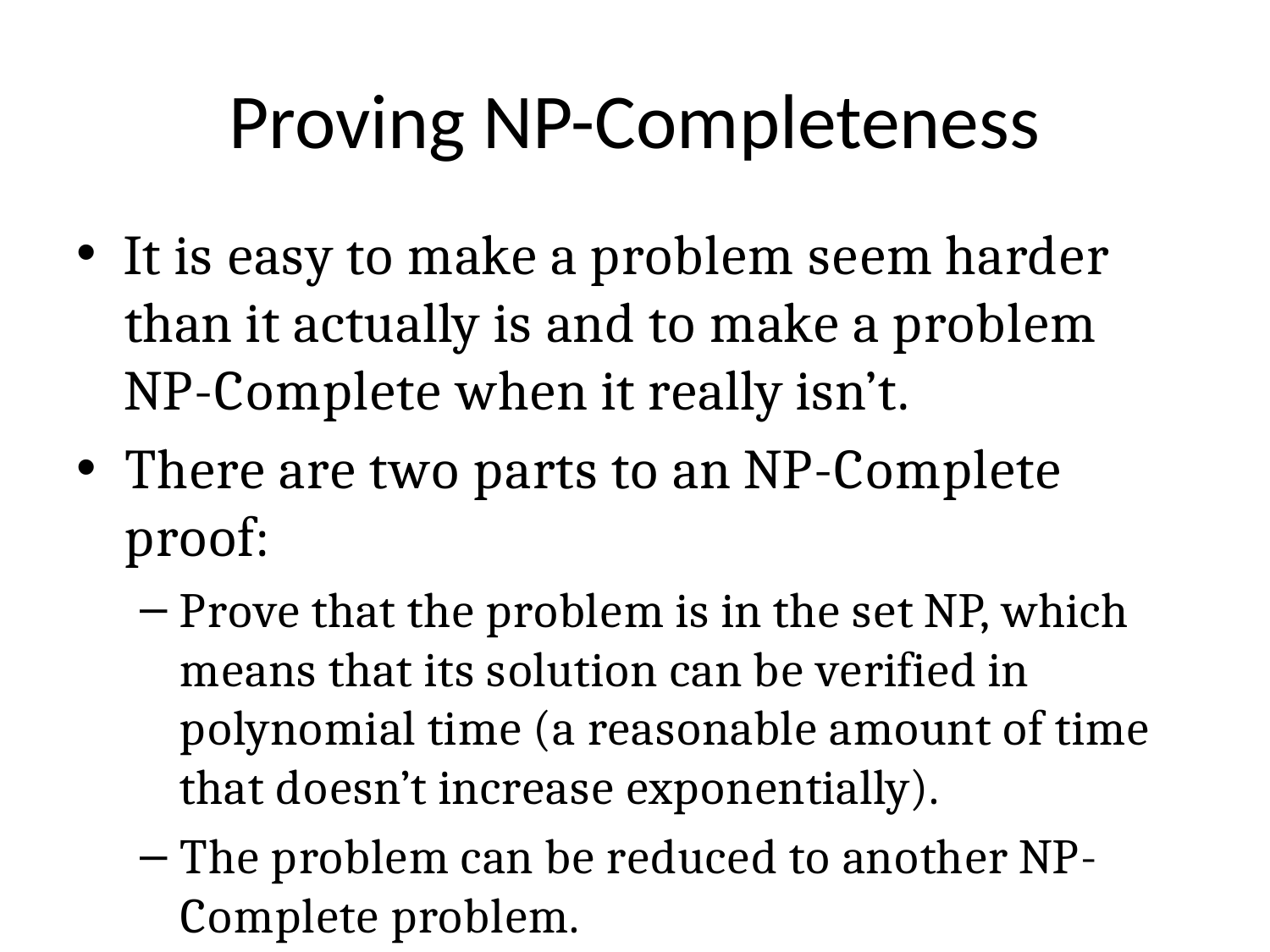

# Proving NP-Completeness
It is easy to make a problem seem harder than it actually is and to make a problem NP-Complete when it really isn’t.
There are two parts to an NP-Complete proof:
Prove that the problem is in the set NP, which means that its solution can be verified in polynomial time (a reasonable amount of time that doesn’t increase exponentially).
The problem can be reduced to another NP-Complete problem.